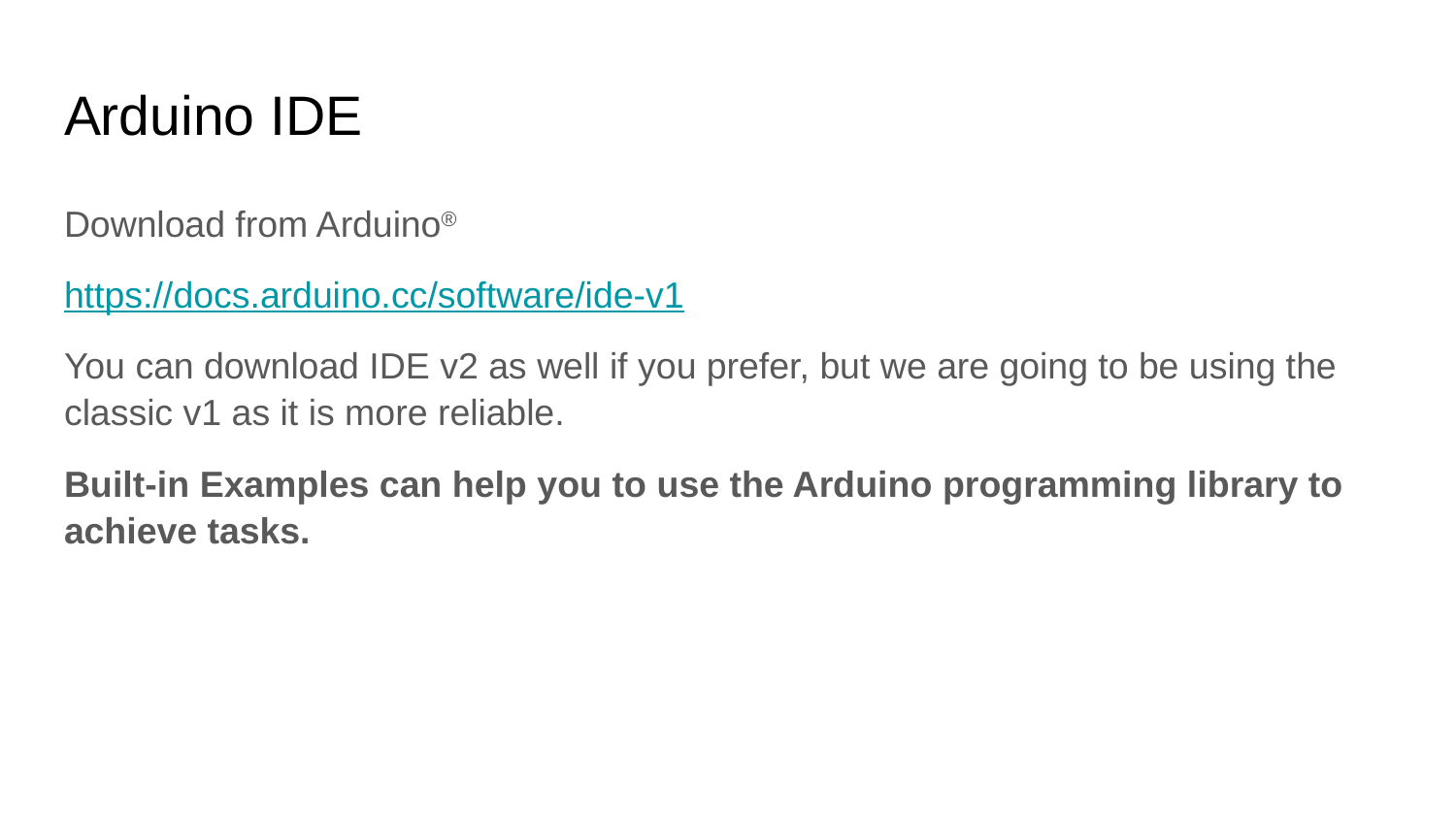

# Arduino IDE
Download from Arduino®
https://docs.arduino.cc/software/ide-v1
You can download IDE v2 as well if you prefer, but we are going to be using the classic v1 as it is more reliable.
Built-in Examples can help you to use the Arduino programming library to achieve tasks.